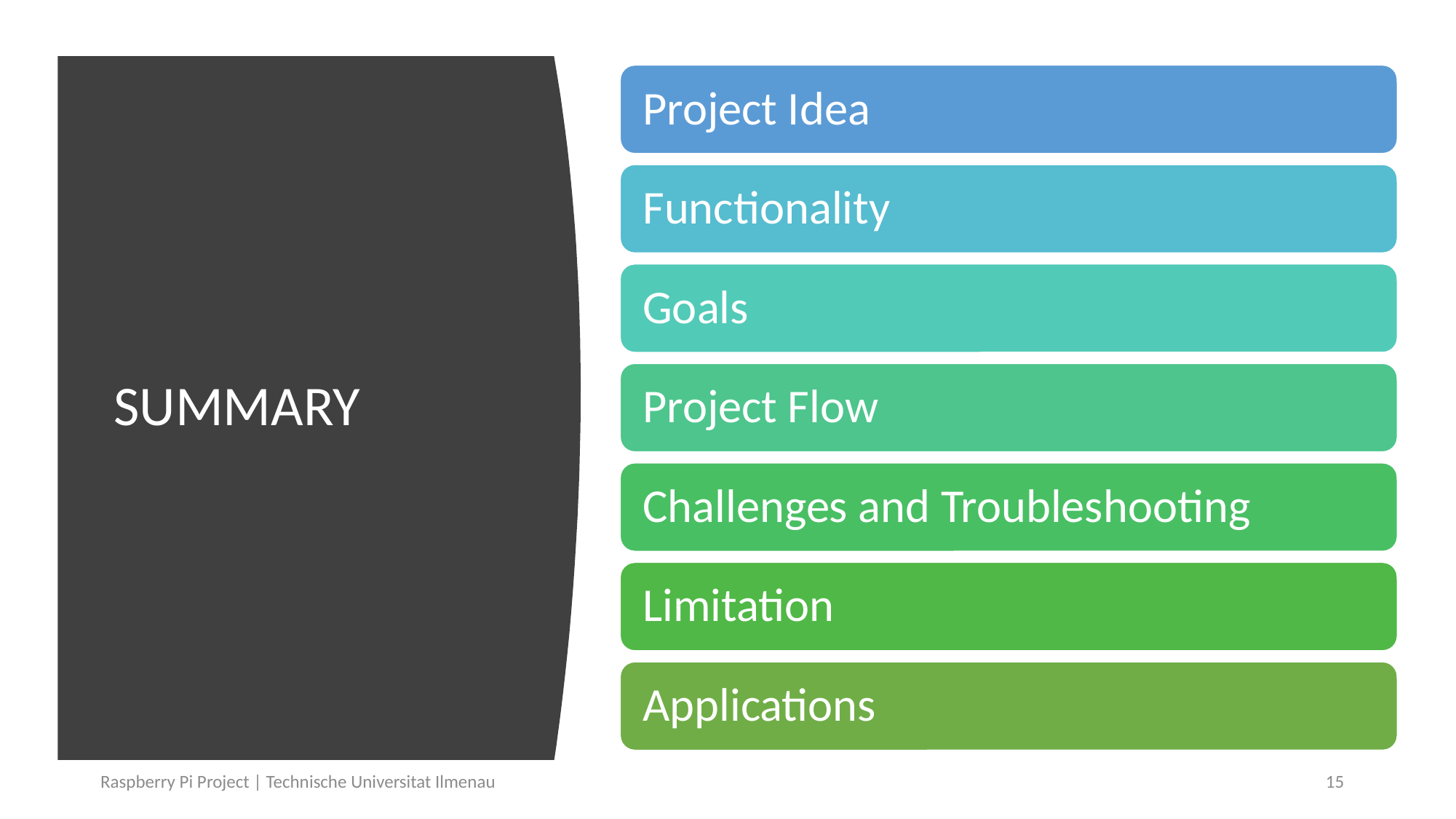

Project Idea
Functionality
Goals
Project Flow
Challenges and Troubleshooting
Limitation
Applications

# SUMMARY
Raspberry Pi Project | Technische Universitat Ilmenau
15